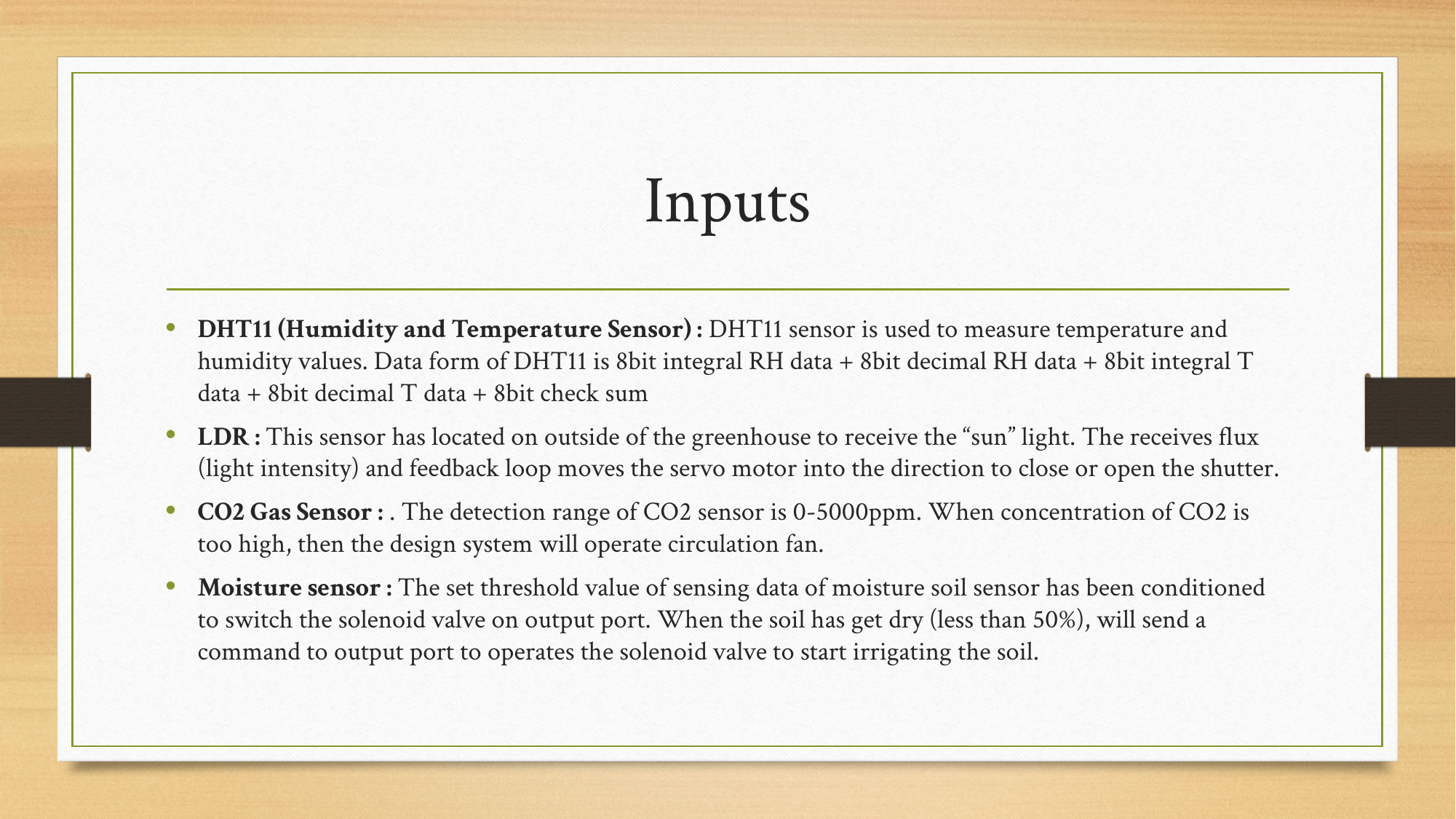

# Inputs
DHT11 (Humidity and Temperature Sensor) : DHT11 sensor is used to measure temperature and humidity values. Data form of DHT11 is 8bit integral RH data + 8bit decimal RH data + 8bit integral T data + 8bit decimal T data + 8bit check sum
LDR : This sensor has located on outside of the greenhouse to receive the “sun” light. The receives flux (light intensity) and feedback loop moves the servo motor into the direction to close or open the shutter.
CO2 Gas Sensor : . The detection range of CO2 sensor is 0-5000ppm. When concentration of CO2 is too high, then the design system will operate circulation fan.
Moisture sensor : The set threshold value of sensing data of moisture soil sensor has been conditioned to switch the solenoid valve on output port. When the soil has get dry (less than 50%), will send a command to output port to operates the solenoid valve to start irrigating the soil.